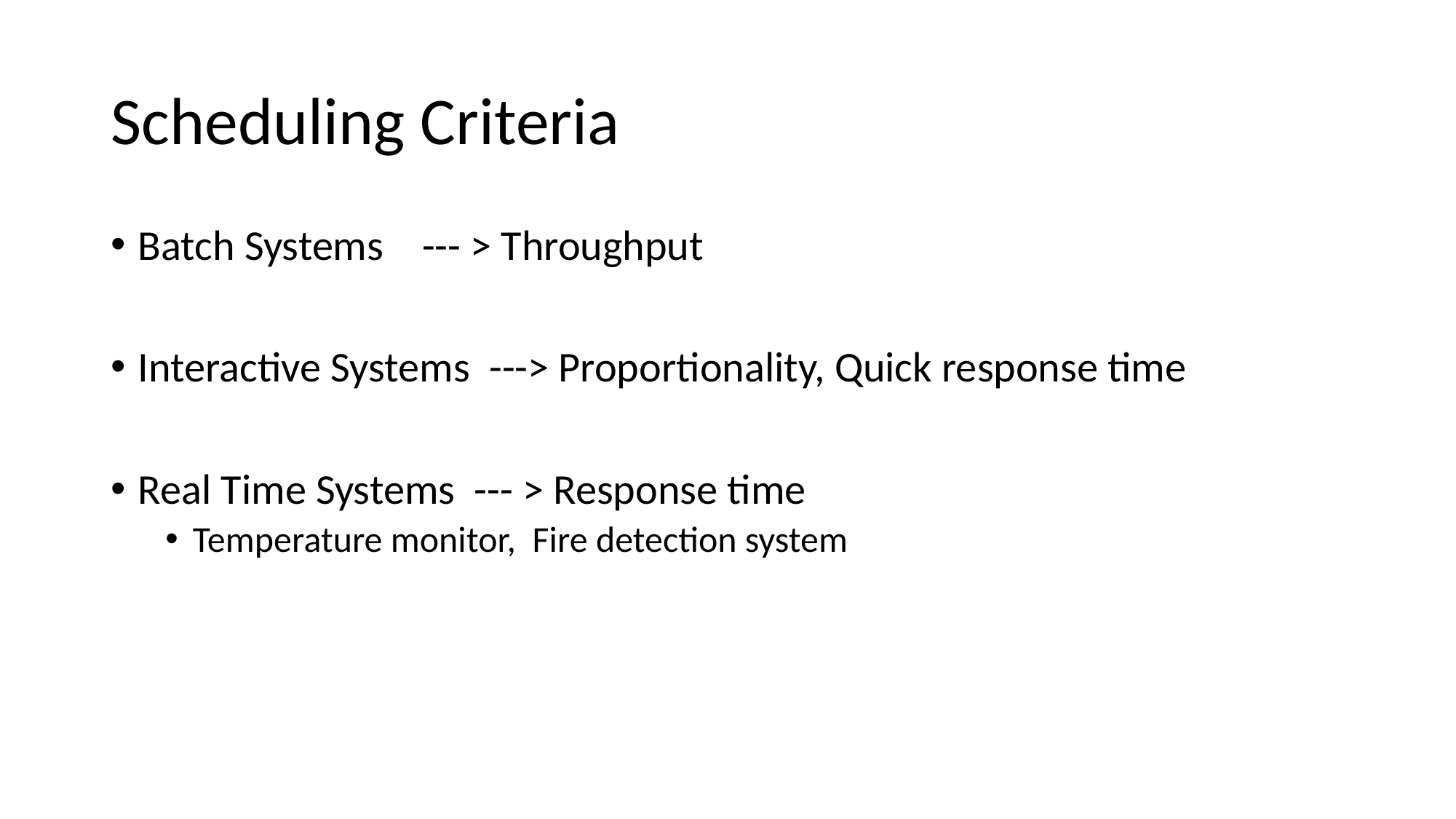

# Scheduling Criteria
Batch Systems    --- > Throughput

Interactive Systems  ---> Proportionality, Quick response time

Real Time Systems  --- > Response time
Temperature monitor,  Fire detection system